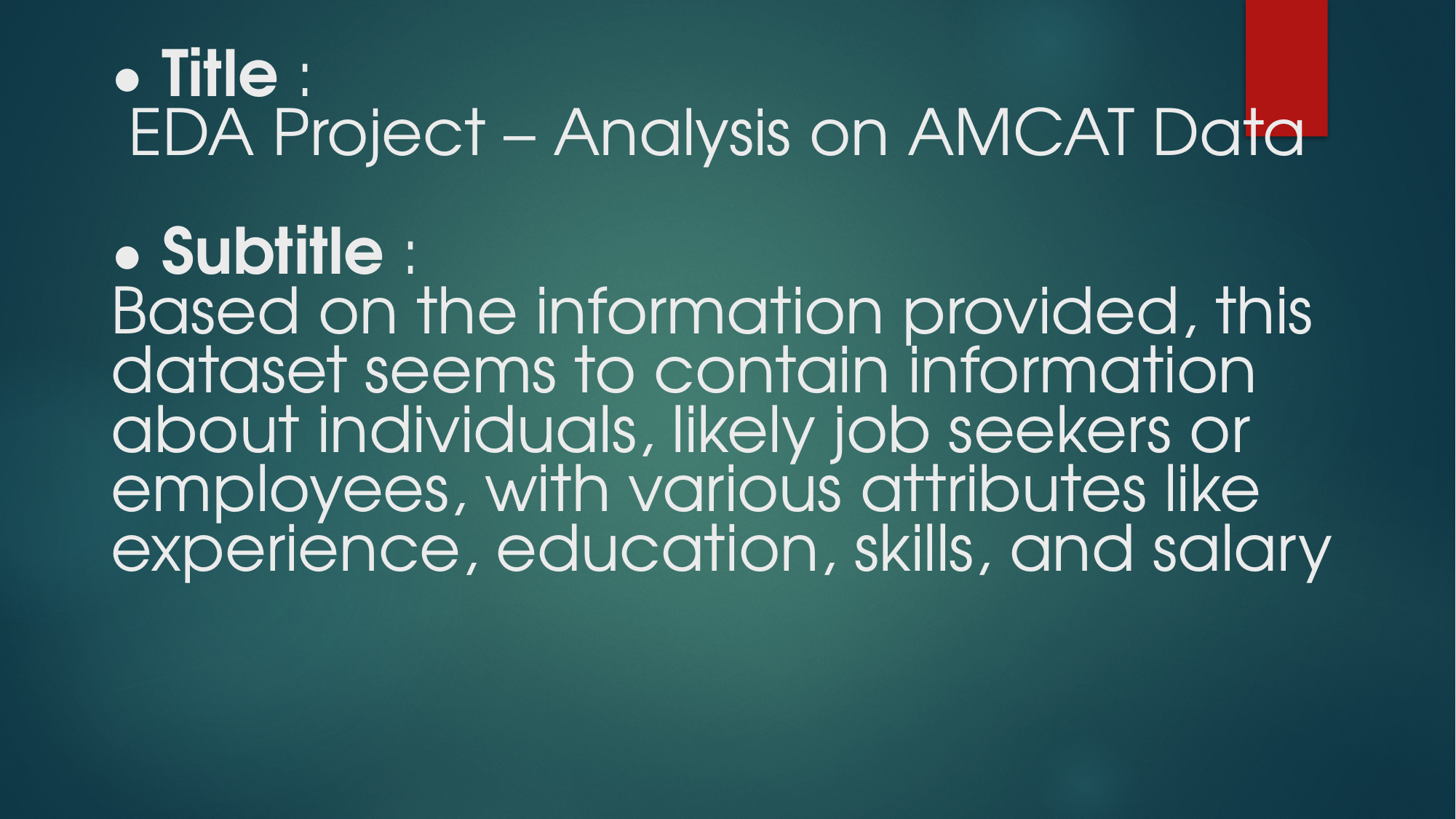

# • Title : EDA Project – Analysis on AMCAT Data • Subtitle : Based on the information provided, this dataset seems to contain information about individuals, likely job seekers or employees, with various attributes like experience, education, skills, and salary